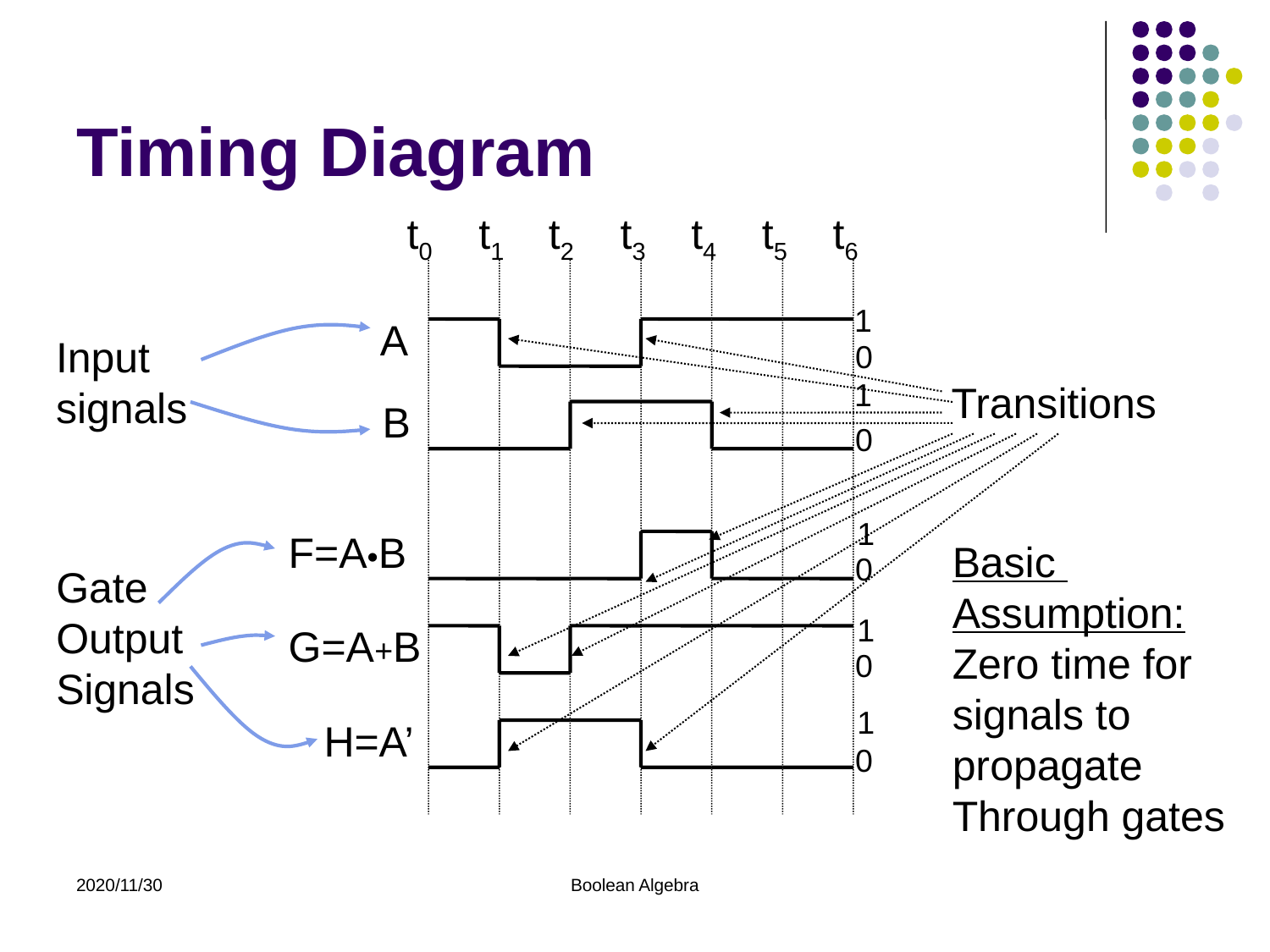

# Timing Diagram
t0
t1
t2
t3
t4
t5
t6

1
A

0

1
B

0

1
F=A•B

0

1
G=A+B

0

1
H=A’

0

Input
signals

Transitions

Basic
Assumption:
Zero time for
signals to
propagate
Through gates

Gate
Output
Signals

2020/11/30
Boolean Algebra